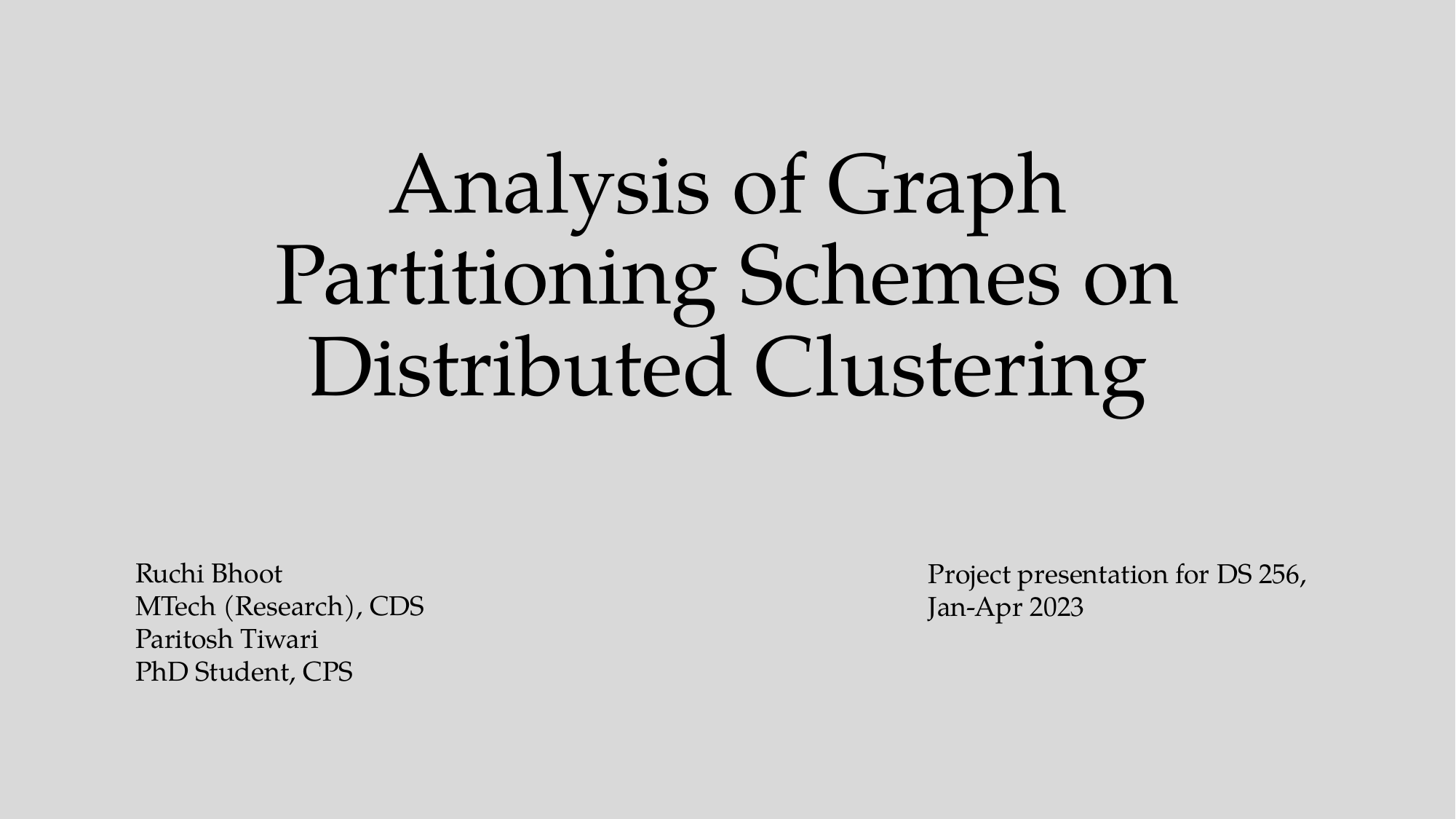

# Analysis of Graph Partitioning Schemes on Distributed Clustering
Ruchi Bhoot
MTech (Research), CDS
Paritosh Tiwari
PhD Student, CPS
Project presentation for DS 256, Jan-Apr 2023